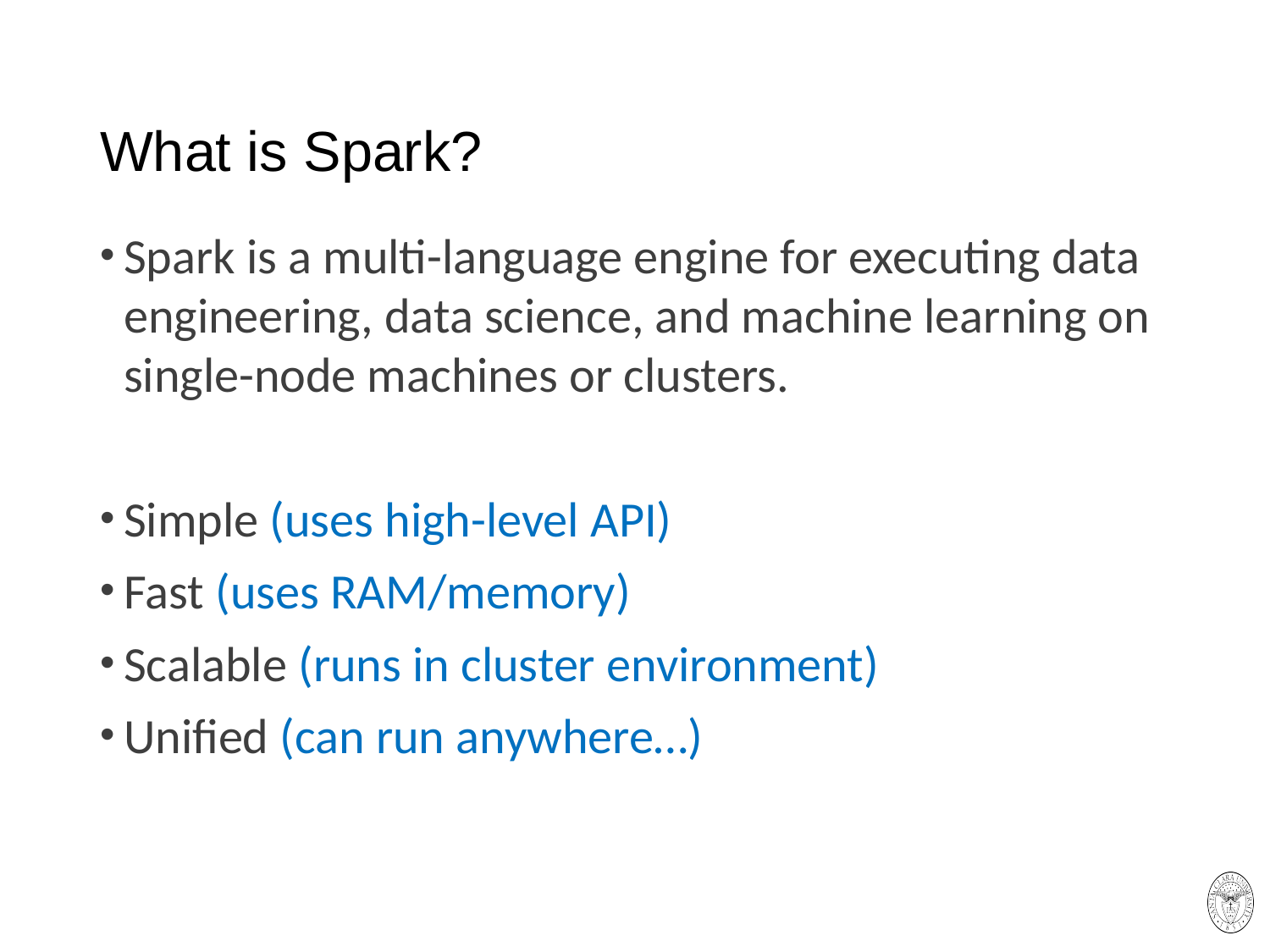

# What is Spark?
Spark is a multi-language engine for executing data engineering, data science, and machine learning on single-node machines or clusters.

Simple (uses high-level API)
Fast (uses RAM/memory)
Scalable (runs in cluster environment)
Unified (can run anywhere…)